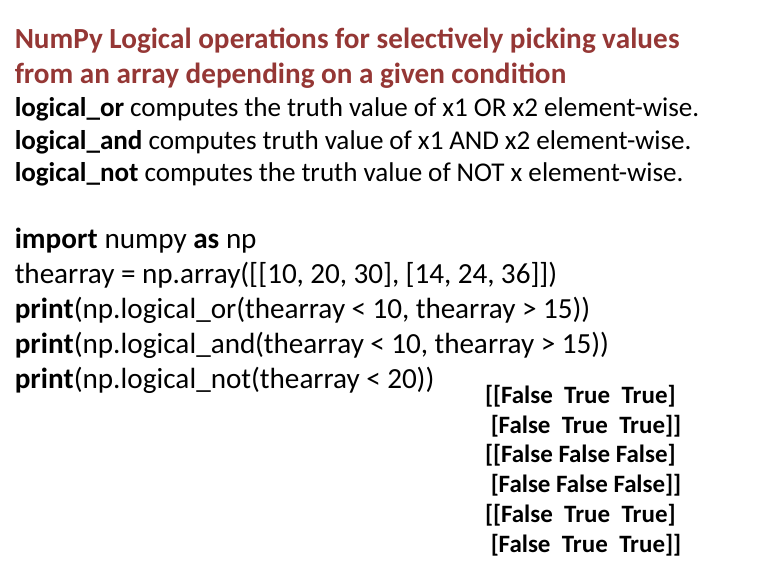

NumPy Logical operations for selectively picking values from an array depending on a given condition
logical_or computes the truth value of x1 OR x2 element-wise.
logical_and computes truth value of x1 AND x2 element-wise.
logical_not computes the truth value of NOT x element-wise.

import numpy as np
thearray = np.array([[10, 20, 30], [14, 24, 36]])
print(np.logical_or(thearray < 10, thearray > 15))
print(np.logical_and(thearray < 10, thearray > 15))
print(np.logical_not(thearray < 20))
[[False  True  True]
 [False  True  True]]
[[False False False]
 [False False False]]
[[False  True  True]
 [False  True  True]]